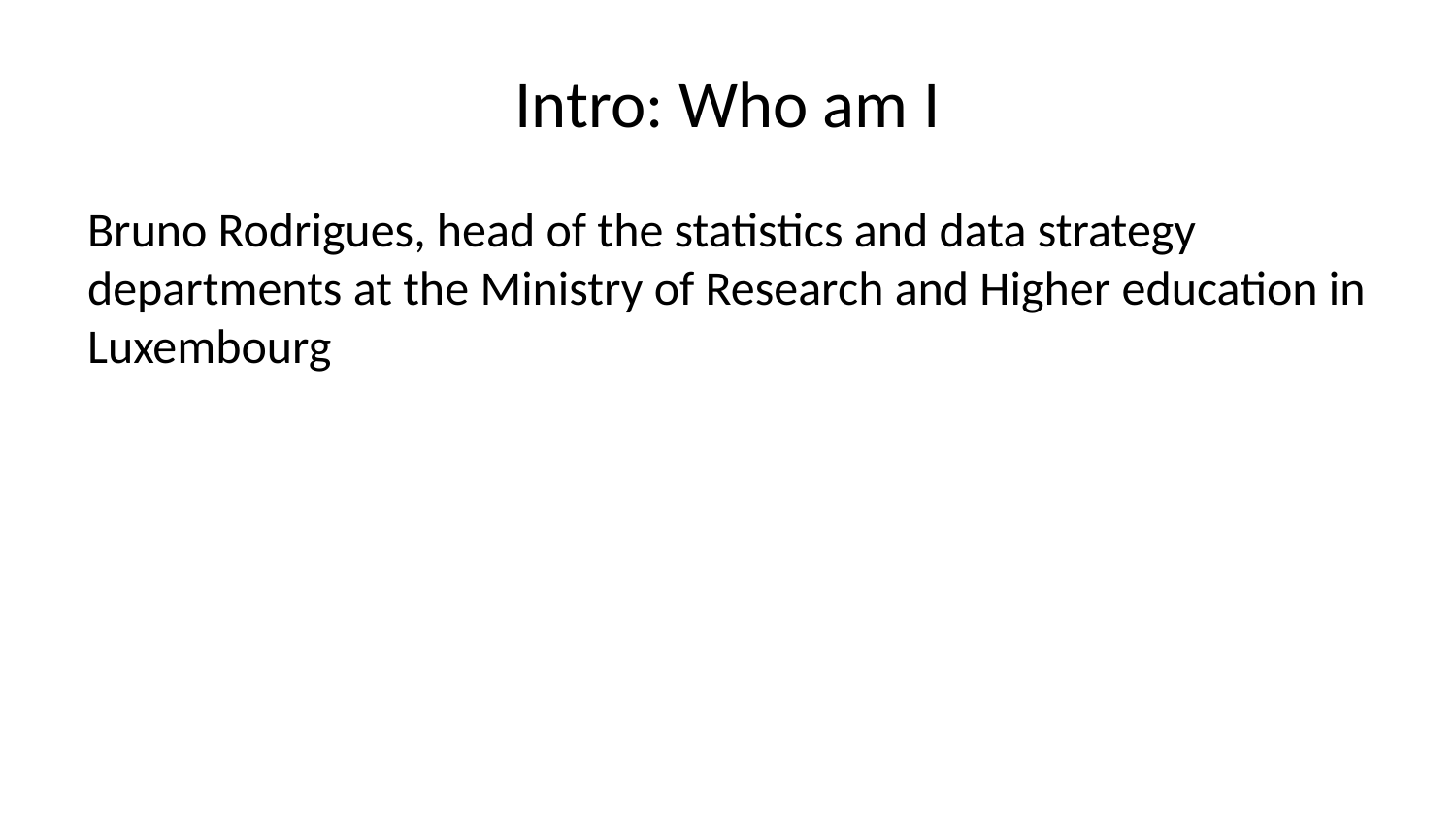

# Intro: Who am I
Bruno Rodrigues, head of the statistics and data strategy departments at the Ministry of Research and Higher education in Luxembourg